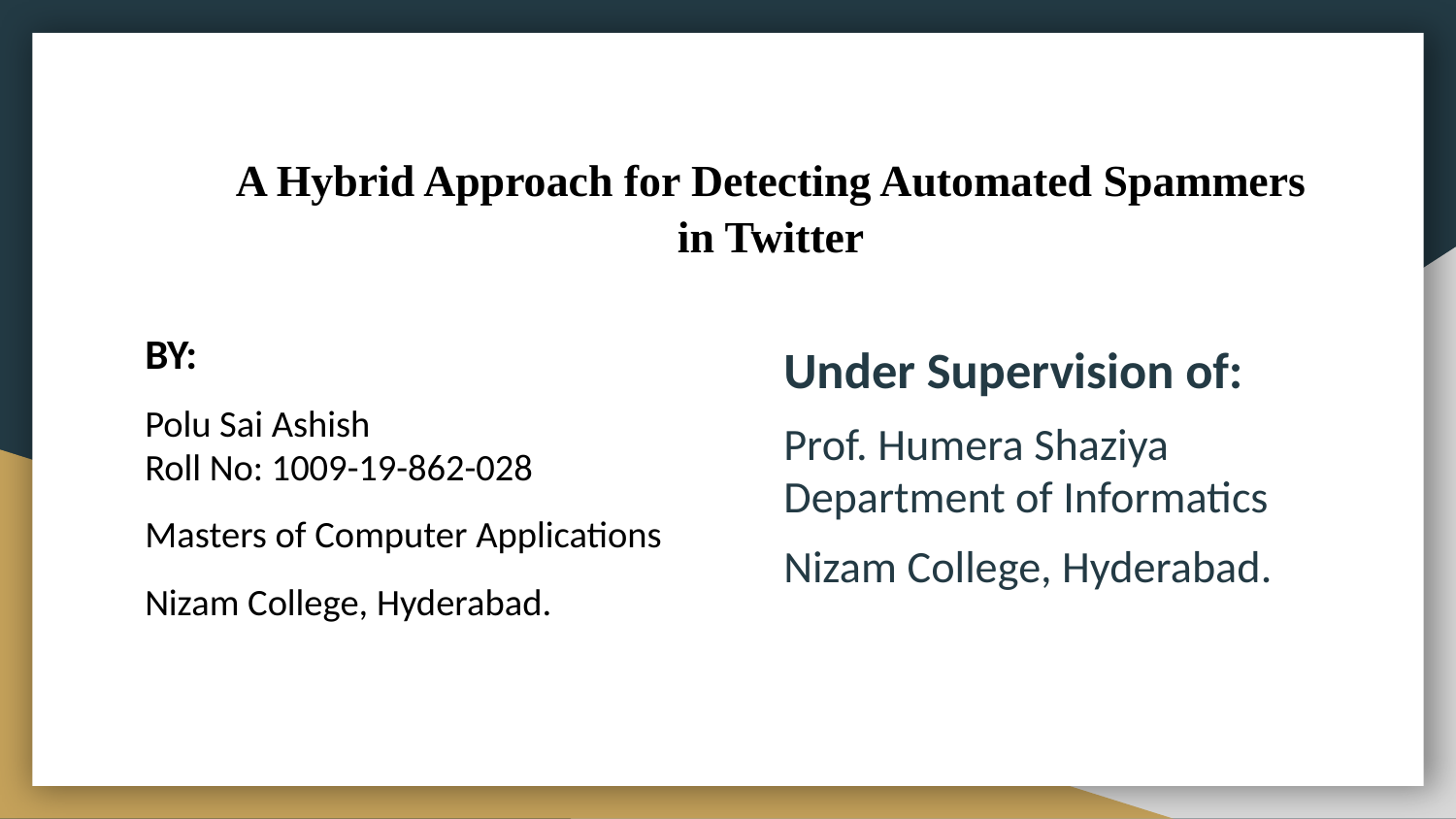

# A Hybrid Approach for Detecting Automated Spammers in Twitter
BY:
Polu Sai Ashish
Roll No: 1009-19-862-028
Masters of Computer Applications
Nizam College, Hyderabad.

Under Supervision of:
Prof. Humera Shaziya
Department of Informatics
Nizam College, Hyderabad.